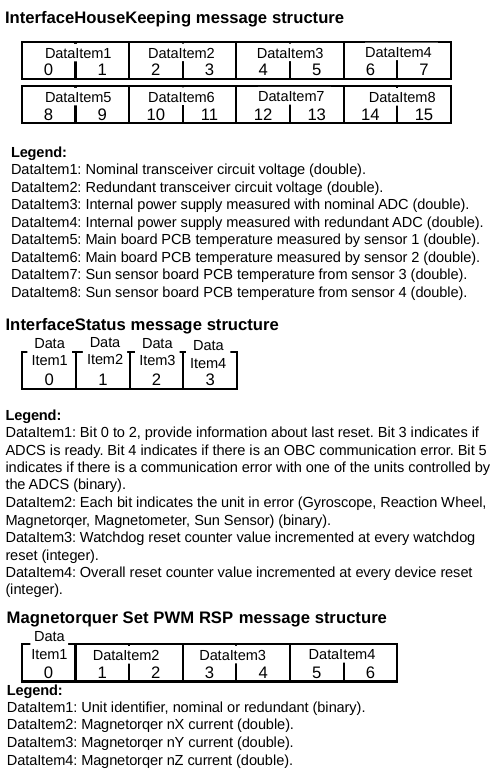

InterfaceHouseKeeping message structure
0
1
2
3
4
5
6
7
DataItem4
DataItem3
DataItem2
DataItem1
8
9
10
11
12
13
14
15
DataItem7
DataItem6
DataItem5
DataItem8
Legend:
DataItem1: Nominal transceiver circuit voltage (double).
DataItem2: Redundant transceiver circuit voltage (double).
DataItem3: Internal power supply measured with nominal ADC (double).
DataItem4: Internal power supply measured with redundant ADC (double).
DataItem5: Main board PCB temperature measured by sensor 1 (double).
DataItem6: Main board PCB temperature measured by sensor 2 (double).
DataItem7: Sun sensor board PCB temperature from sensor 3 (double).
DataItem8: Sun sensor board PCB temperature from sensor 4 (double).
InterfaceStatus message structure
Data
Item2
Data
Item1
Data
Item3
Data
Item4
0
1
2
3

Legend:
DataItem1: Bit 0 to 2, provide information about last reset. Bit 3 indicates if ADCS is ready. Bit 4 indicates if there is an OBC communication error. Bit 5 indicates if there is a communication error with one of the units controlled by the ADCS (binary).
DataItem2: Each bit indicates the unit in error (Gyroscope, Reaction Wheel, Magnetorqer, Magnetometer, Sun Sensor) (binary).
DataItem3: Watchdog reset counter value incremented at every watchdog reset (integer).
DataItem4: Overall reset counter value incremented at every device reset (integer).
Magnetorquer Set PWM RSP message structure
Data
Item1
0
1
2
3
4
5
6
DataItem4
DataItem3
DataItem2
Legend:
DataItem1: Unit identifier, nominal or redundant (binary).
DataItem2: Magnetorqer nX current (double).
DataItem3: Magnetorqer nY current (double).
DataItem4: Magnetorqer nZ current (double).